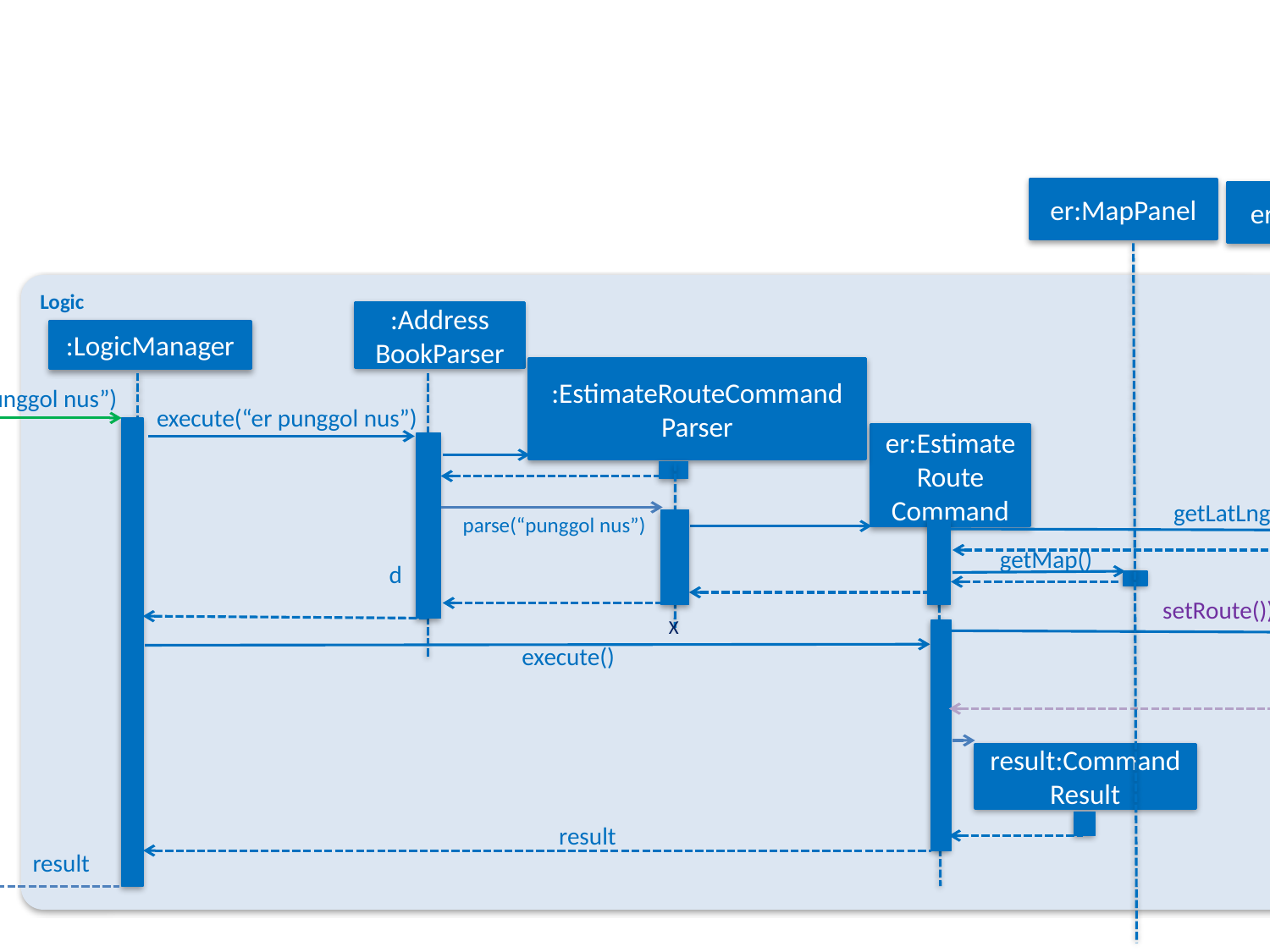

er:MapPanel
er:Geocoding
Logic
:MapPanel
:Address
BookParser
:LogicManager
:EstimateRouteCommand
Parser
execute(“er punggol nus”)
execute(“er punggol nus”)

er:EstimateRoute
Command

getLatLng()

parse(“punggol nus”)

getMap()
d

setRoute())
X

execute()
result:Command Result

result
result